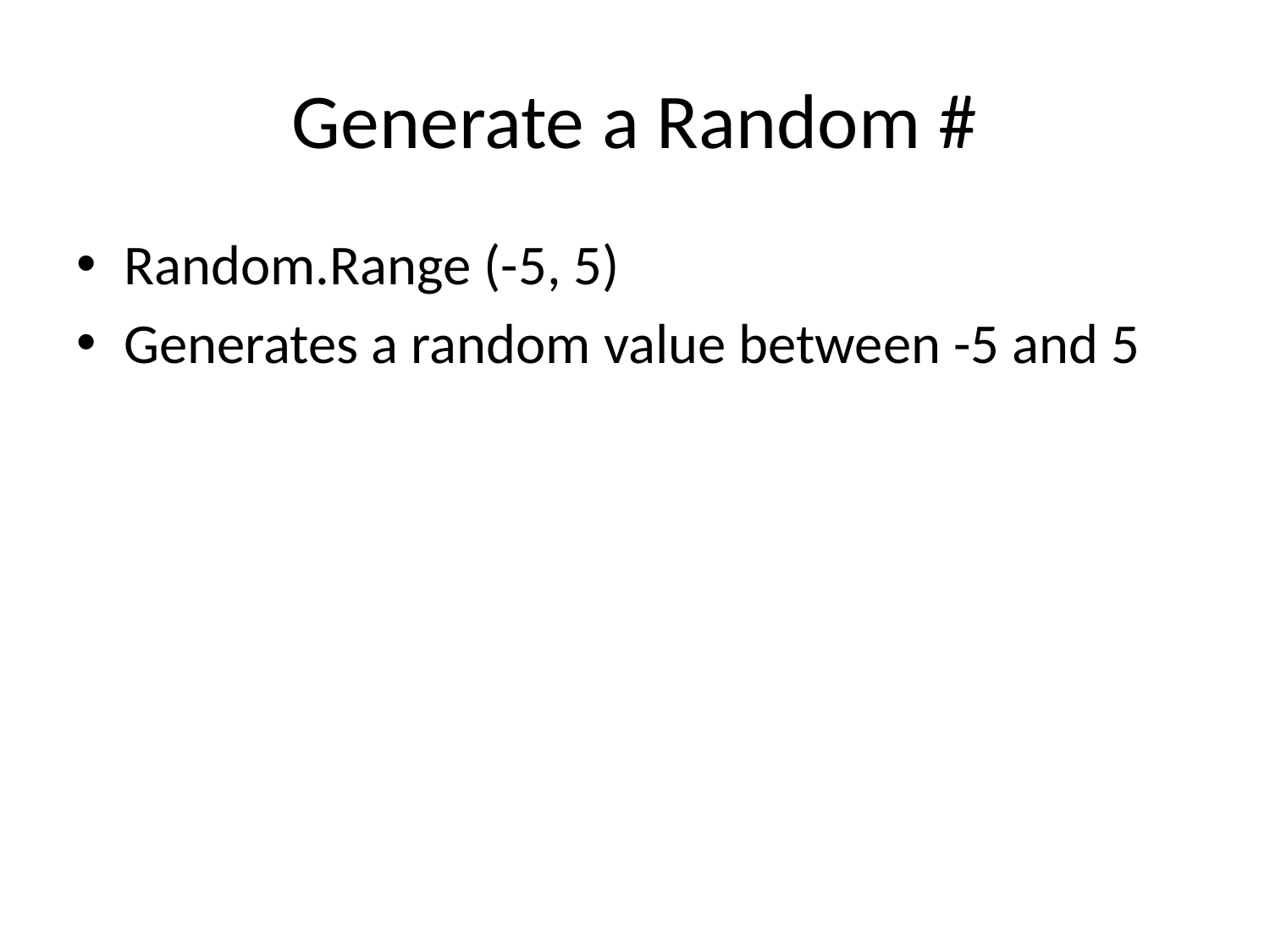

# Generate a Random #
Random.Range (-5, 5)
Generates a random value between -5 and 5